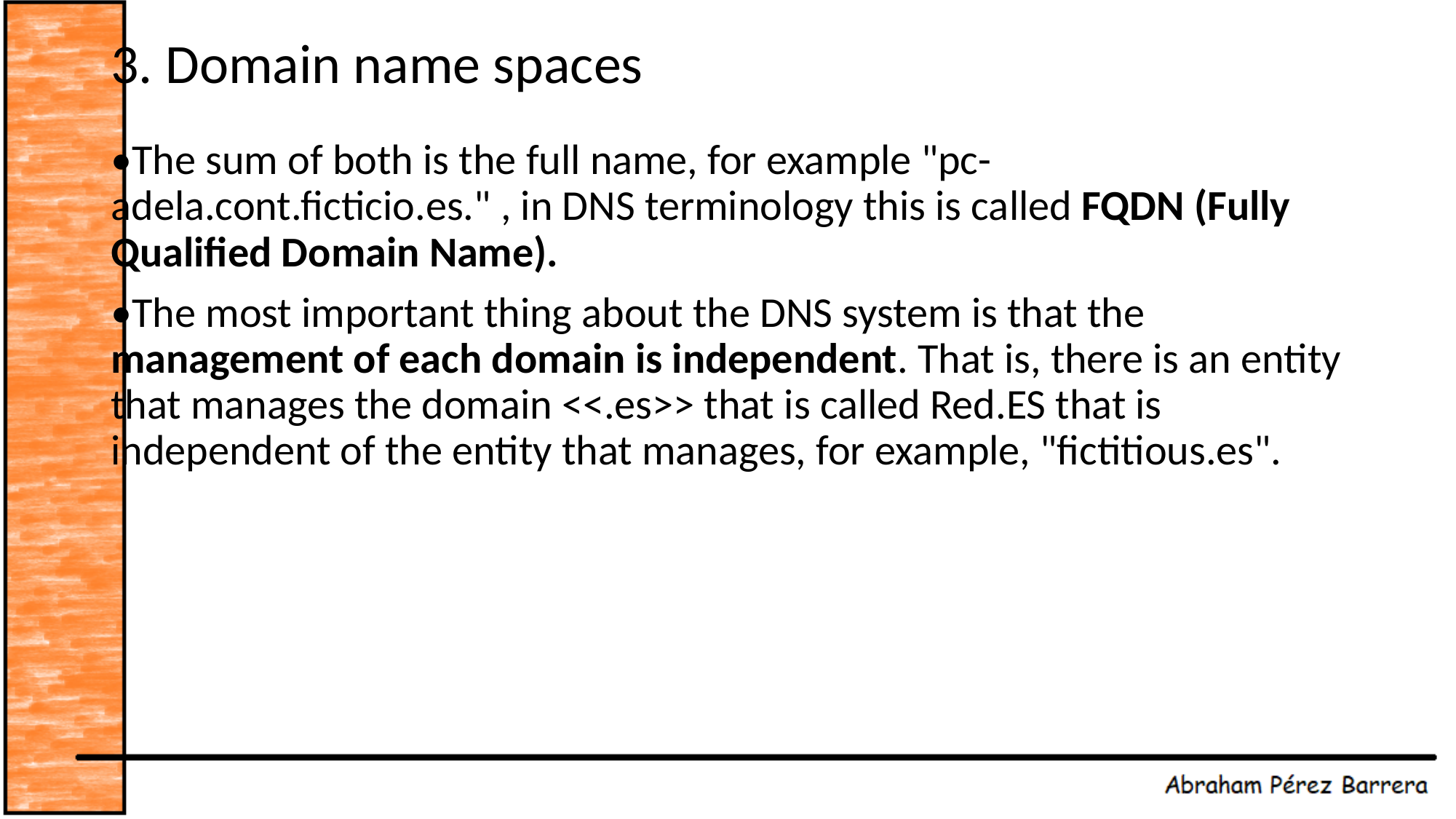

# 3. Domain name spaces
•The sum of both is the full name, for example "pc-adela.cont.ficticio.es." , in DNS terminology this is called FQDN (Fully Qualified Domain Name).
•The most important thing about the DNS system is that the management of each domain is independent. That is, there is an entity that manages the domain <<.es>> that is called Red.ES that is independent of the entity that manages, for example, "fictitious.es".